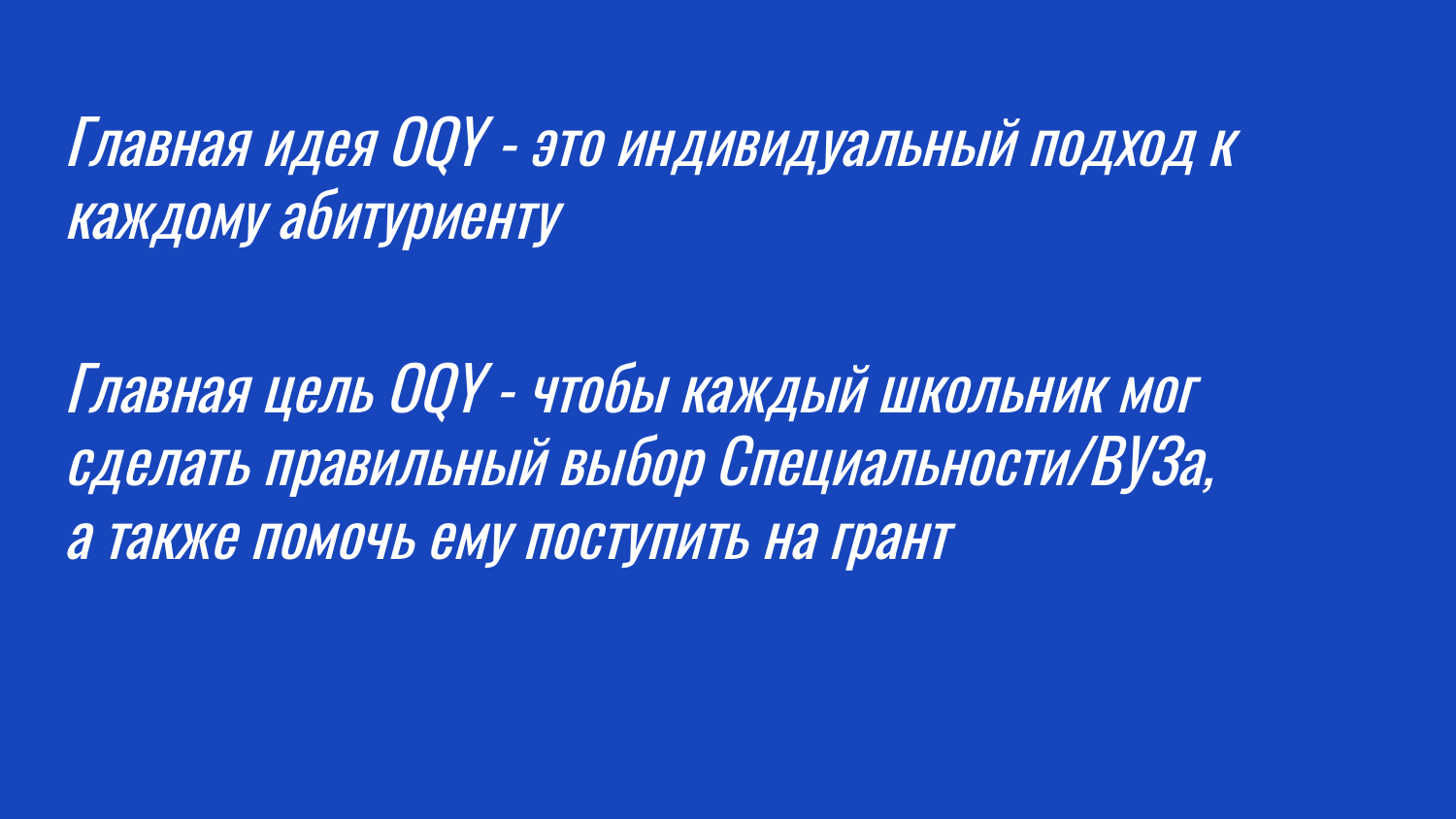

# Главная идея OQY - это индивидуальный подход к каждому абитуриенту
Главная цель OQY - чтобы каждый школьник мог сделать правильный выбор Специальности/ВУЗа,
а также помочь ему поступить на грант